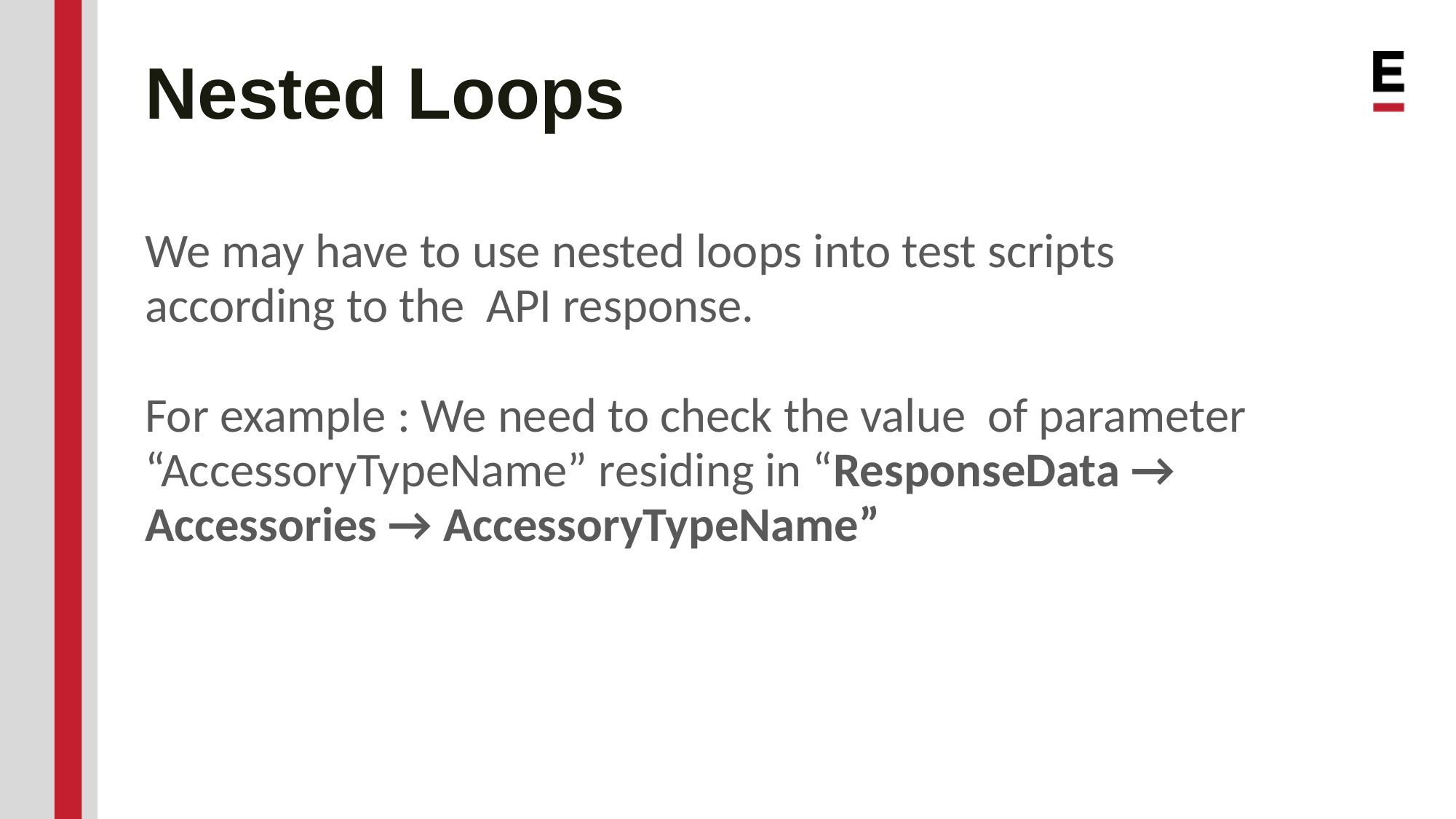

# Nested Loops
We may have to use nested loops into test scripts according to the  API response.

For example : We need to check the value  of parameter “AccessoryTypeName” residing in “ResponseData → Accessories → AccessoryTypeName”